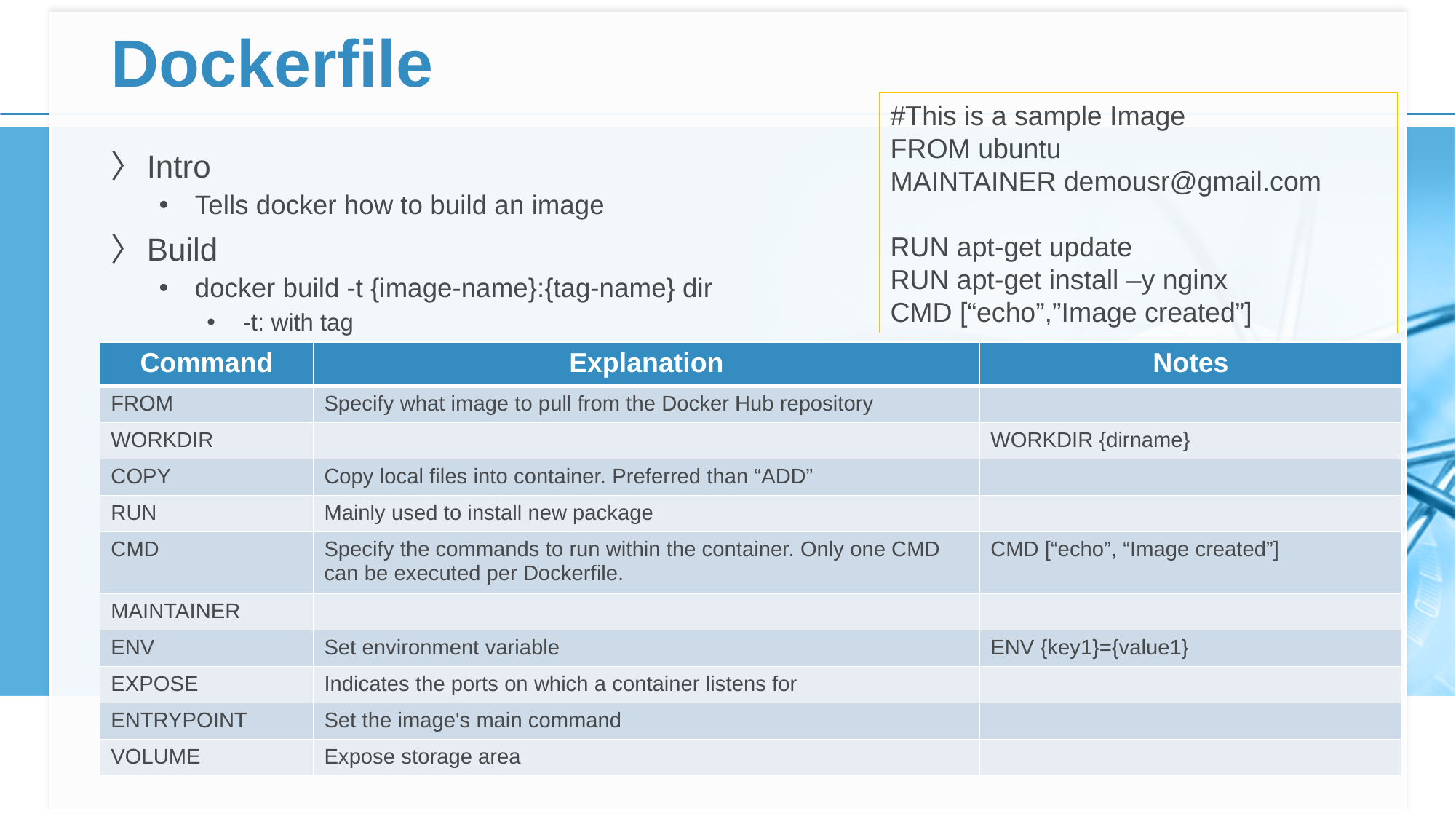

# Dockerfile
#This is a sample Image
FROM ubuntu
MAINTAINER demousr@gmail.com

RUN apt-get update
RUN apt-get install –y nginx
CMD [“echo”,”Image created”]
Intro
Tells docker how to build an image
Build
docker build -t {image-name}:{tag-name} dir
-t: with tag
| Command | Explanation | Notes |
| --- | --- | --- |
| FROM | Specify what image to pull from the Docker Hub repository |  |
| WORKDIR |  | WORKDIR {dirname} |
| COPY | Copy local files into container. Preferred than “ADD” |  |
| RUN | Mainly used to install new package |  |
| CMD | Specify the commands to run within the container. Only one CMD can be executed per Dockerfile. | CMD [“echo”, “Image created”] |
| MAINTAINER |  |  |
| ENV | Set environment variable | ENV {key1}={value1} |
| EXPOSE | Indicates the ports on which a container listens for |  |
| ENTRYPOINT | Set the image's main command |  |
| VOLUME | Expose storage area |  |